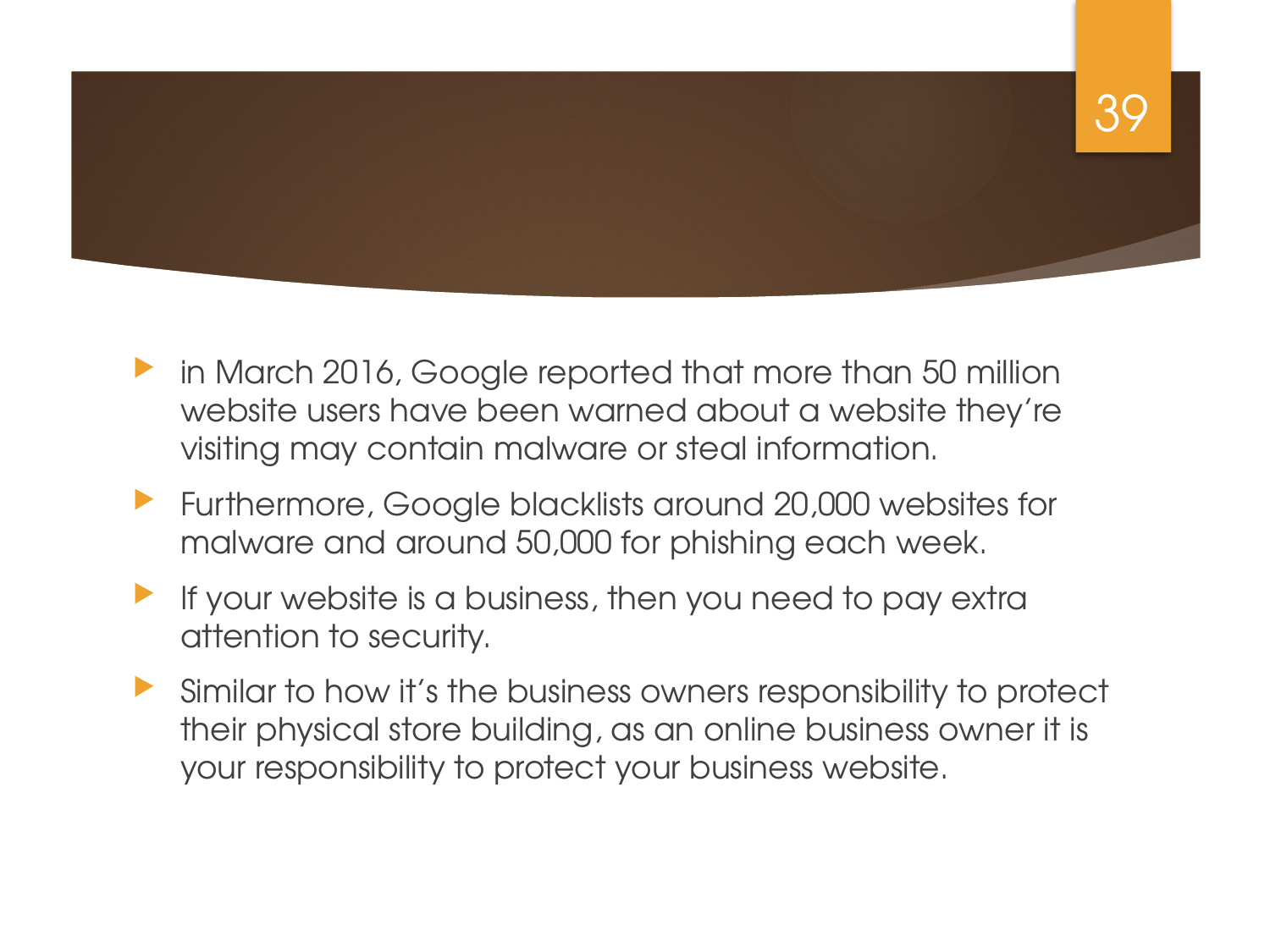

39
#
in March 2016, Google reported that more than 50 million website users have been warned about a website they’re visiting may contain malware or steal information.
Furthermore, Google blacklists around 20,000 websites for malware and around 50,000 for phishing each week.
If your website is a business, then you need to pay extra attention to security.
Similar to how it’s the business owners responsibility to protect their physical store building, as an online business owner it is your responsibility to protect your business website.